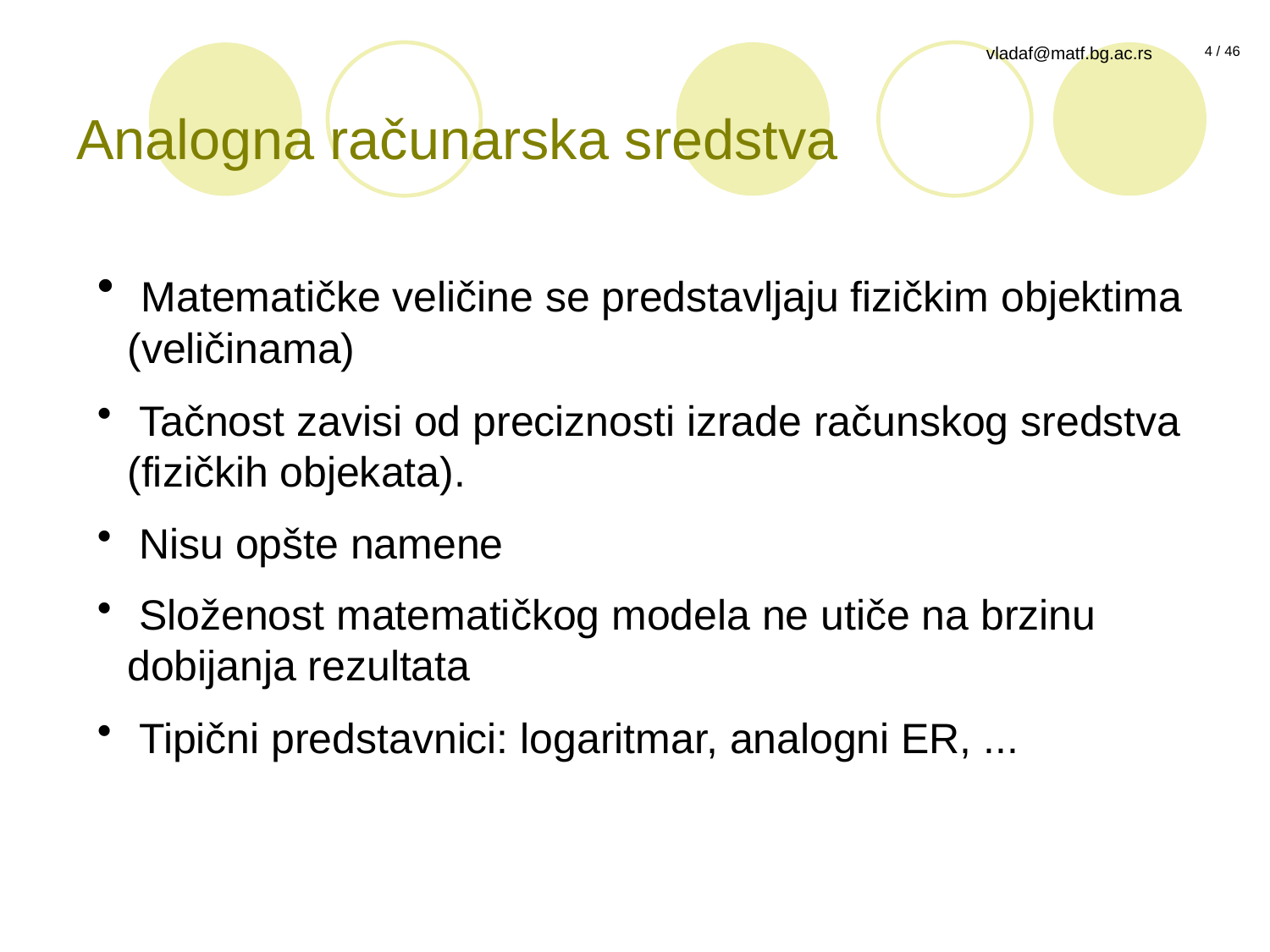

# Analogna računarska sredstva
 Matematičke veličine se predstavljaju fizičkim objektima (veličinama)
 Tačnost zavisi od preciznosti izrade računskog sredstva (fizičkih objekata).
 Nisu opšte namene
 Složenost matematičkog modela ne utiče na brzinu dobijanja rezultata
 Tipični predstavnici: logaritmar, analogni ER, ...